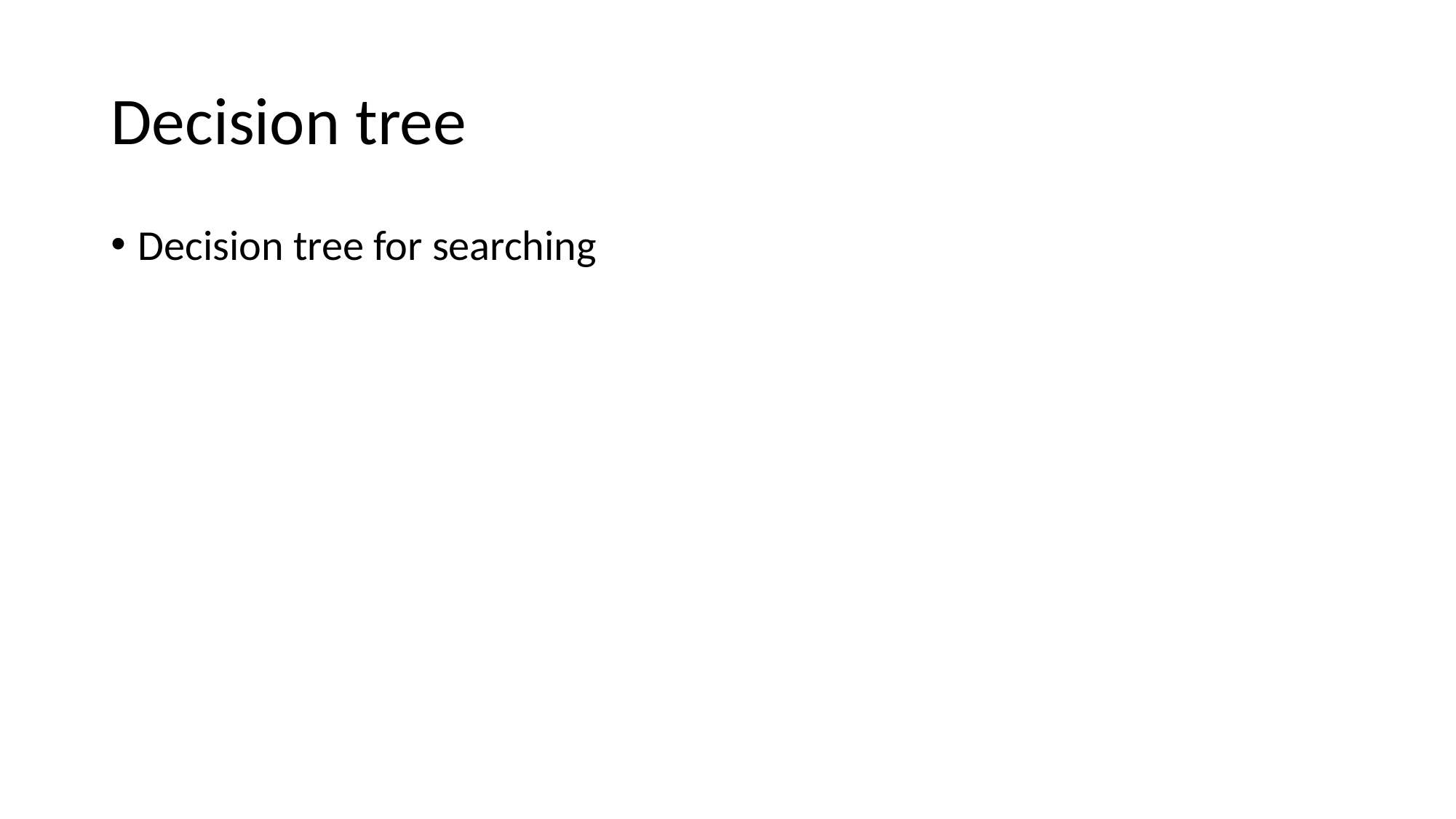

# Decision tree
Decision tree for searching